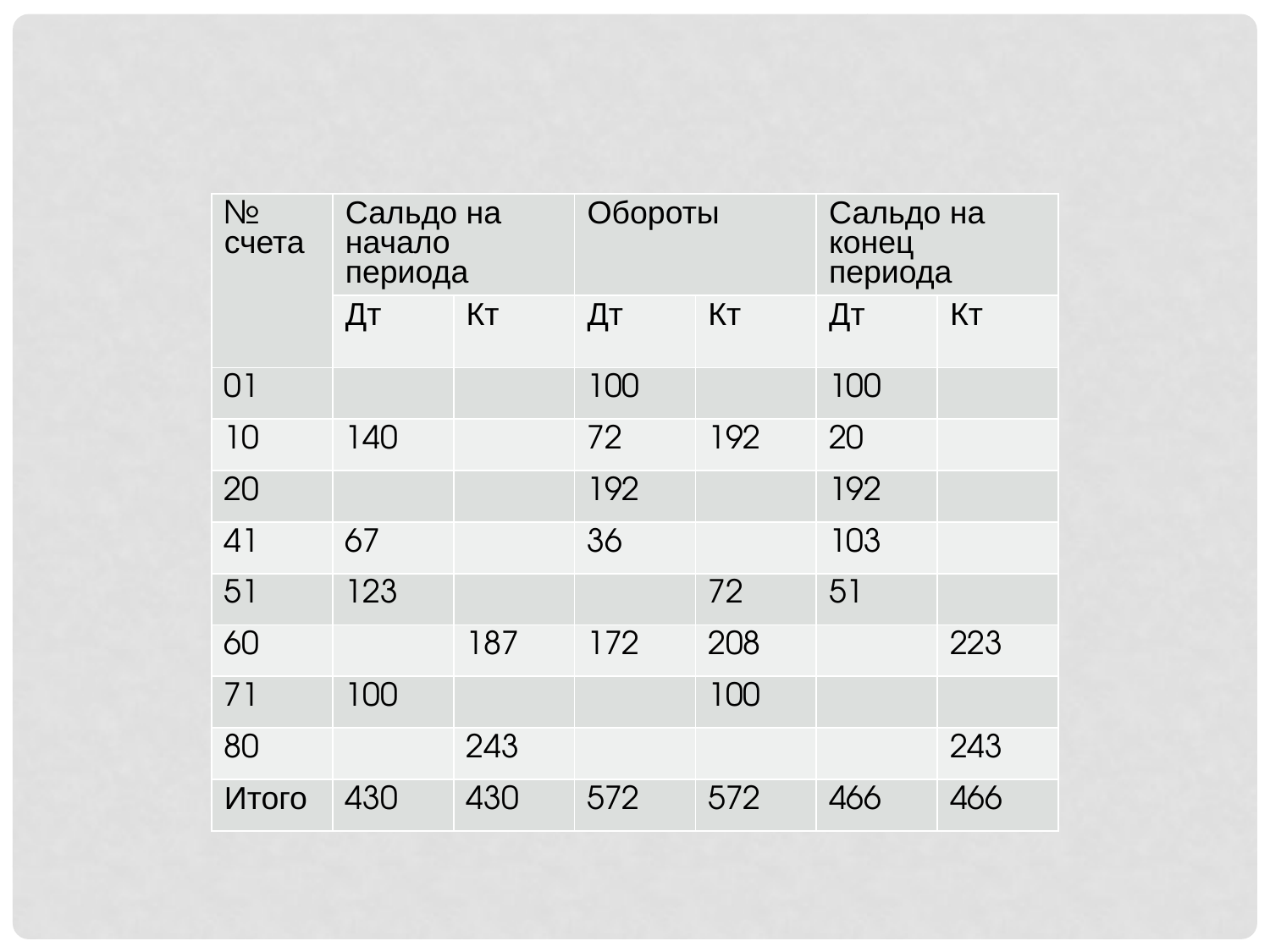

| № счета | Сальдо на начало периода |  | Обороты |  | Сальдо на конец периода |  |
| --- | --- | --- | --- | --- | --- | --- |
|  | Дт | Кт | Дт | Кт | Дт | Кт |
| 01 |  |  | 100 |  | 100 |  |
| 10 | 140 |  | 72 | 192 | 20 |  |
| 20 |  |  | 192 |  | 192 |  |
| 41 | 67 |  | 36 |  | 103 |  |
| 51 | 123 |  |  | 72 | 51 |  |
| 60 |  | 187 | 172 | 208 |  | 223 |
| 71 | 100 |  |  | 100 |  |  |
| 80 |  | 243 |  |  |  | 243 |
| Итого | 430 | 430 | 572 | 572 | 466 | 466 |